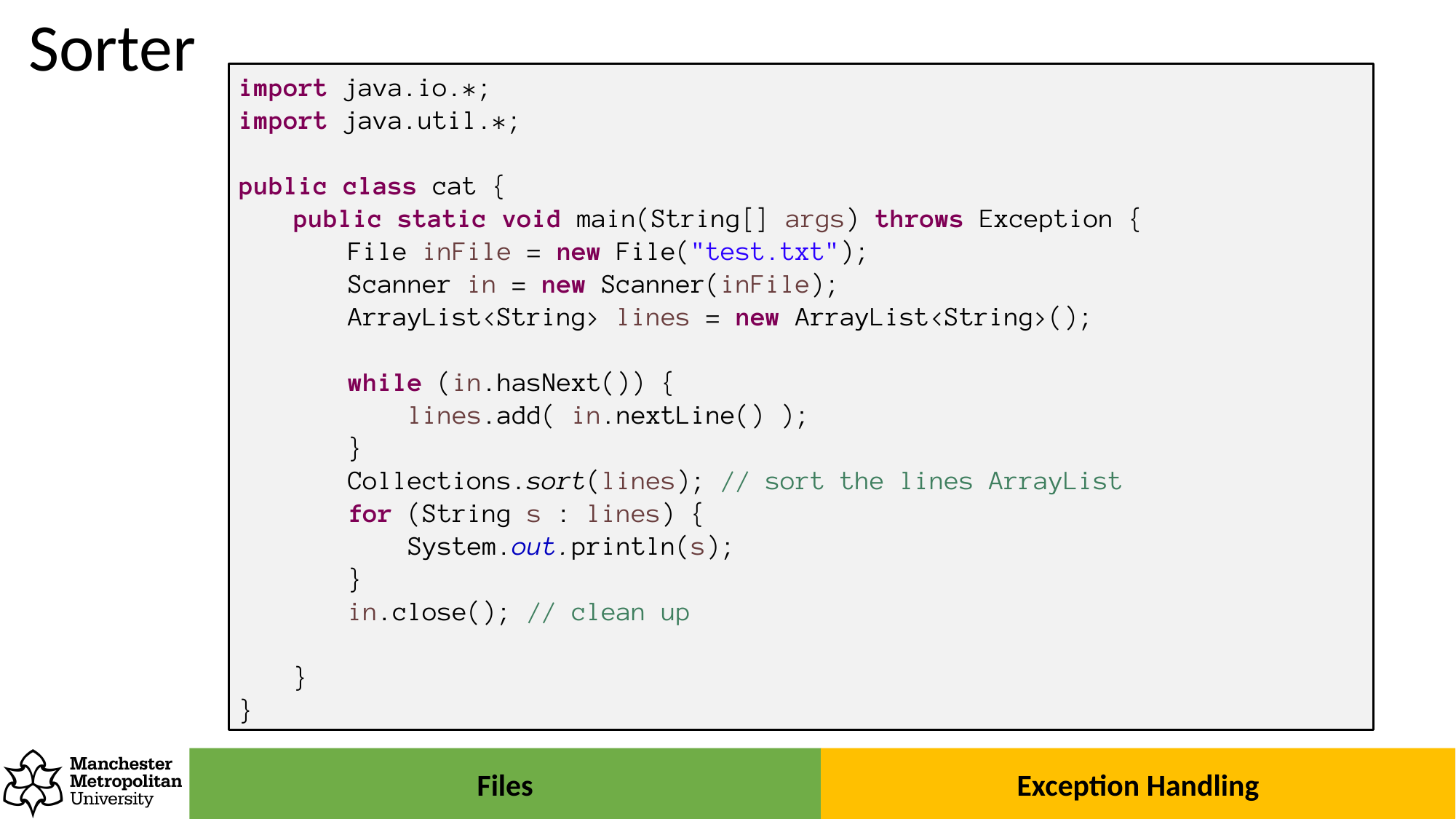

# Sorter
import java.io.*;
import java.util.*;

public class cat {
public static void main(String[] args) throws Exception {
File inFile = new File("test.txt");
Scanner in = new Scanner(inFile);
ArrayList<String> lines = new ArrayList<String>();

while (in.hasNext()) {
    lines.add( in.nextLine() );
}
Collections.sort(lines); // sort the lines ArrayList
for (String s : lines) {
    System.out.println(s);
}
in.close(); // clean up

}
}
Exception Handling
Files